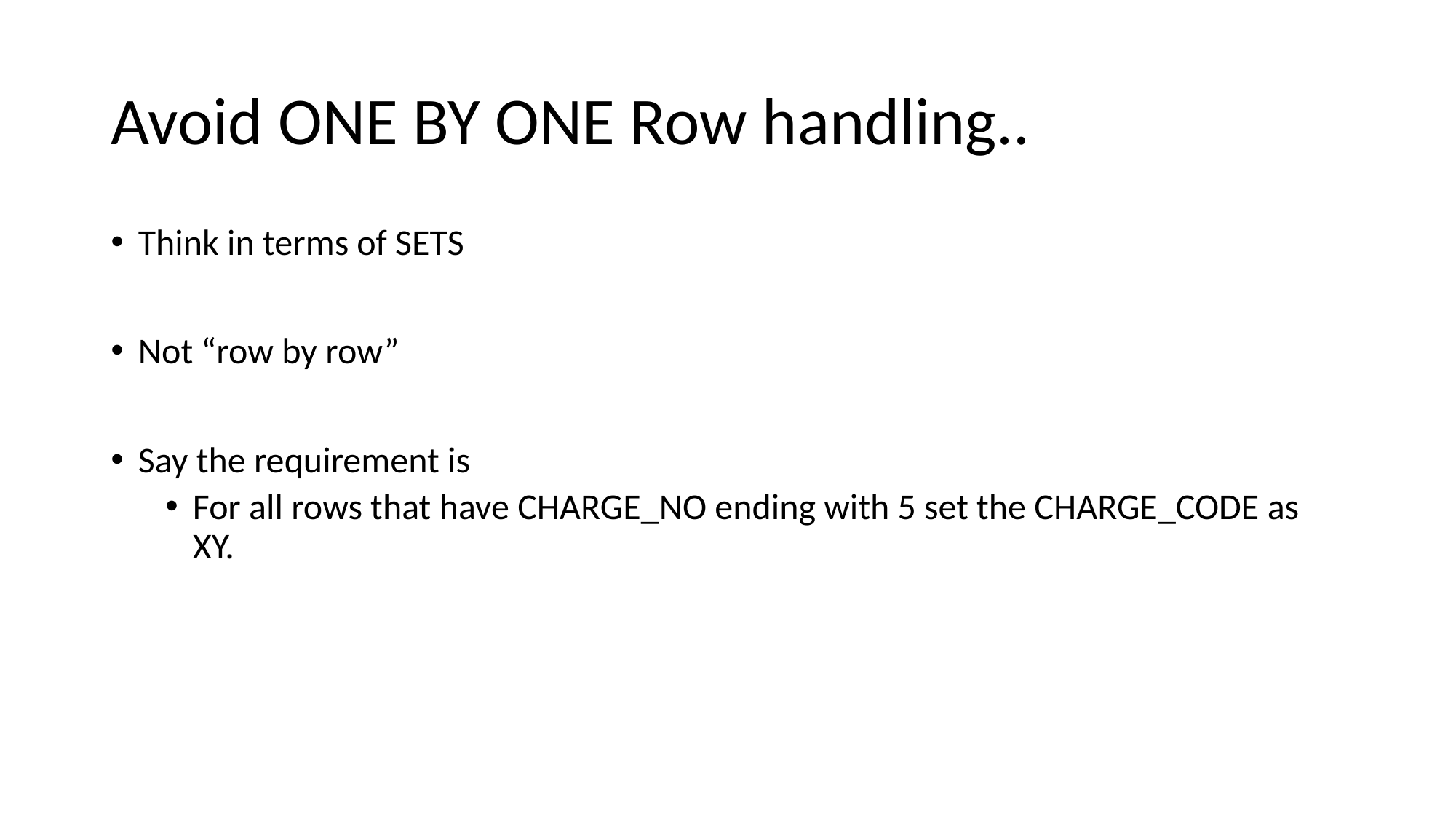

# Avoid ONE BY ONE Row handling..
Think in terms of SETS

Not “row by row”

Say the requirement is
For all rows that have CHARGE_NO ending with 5 set the CHARGE_CODE as XY.